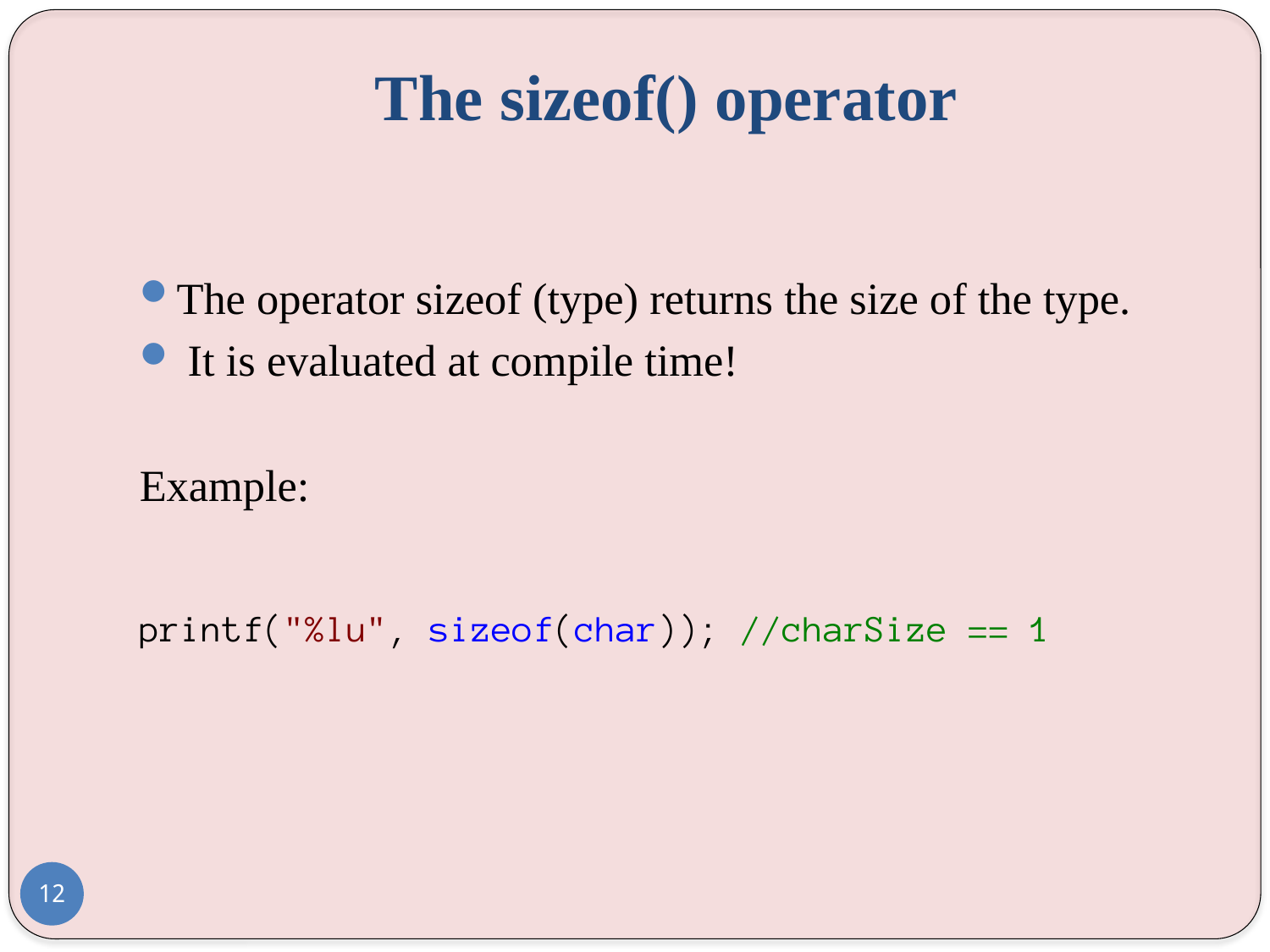

# The sizeof() operator

The operator sizeof (type) returns the size of the type.
 It is evaluated at compile time!

Example:

printf("%lu", sizeof(char)); //charSize == 1

12